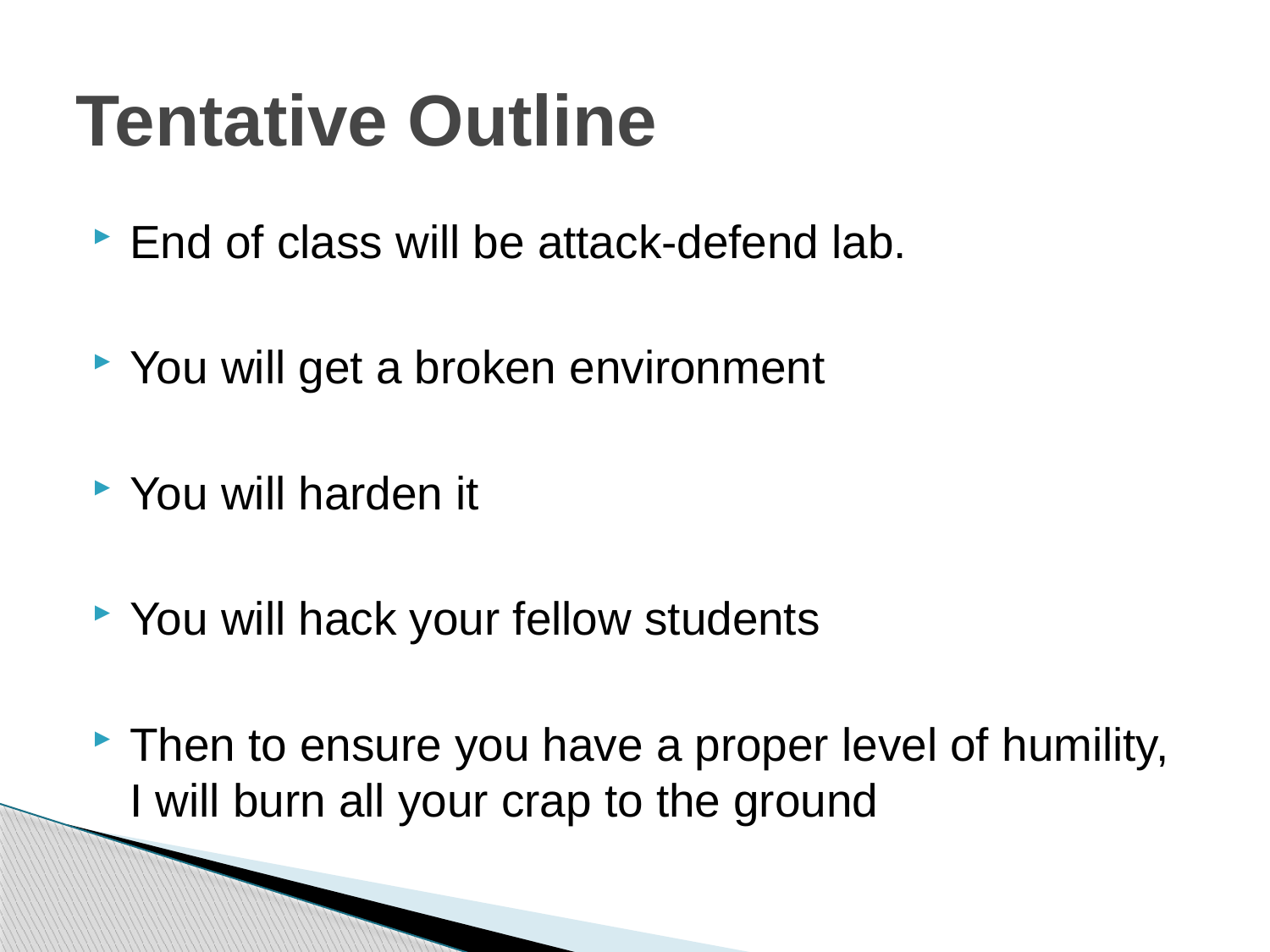

# Tentative Outline
End of class will be attack-defend lab.

You will get a broken environment

You will harden it

You will hack your fellow students

Then to ensure you have a proper level of humility, I will burn all your crap to the ground